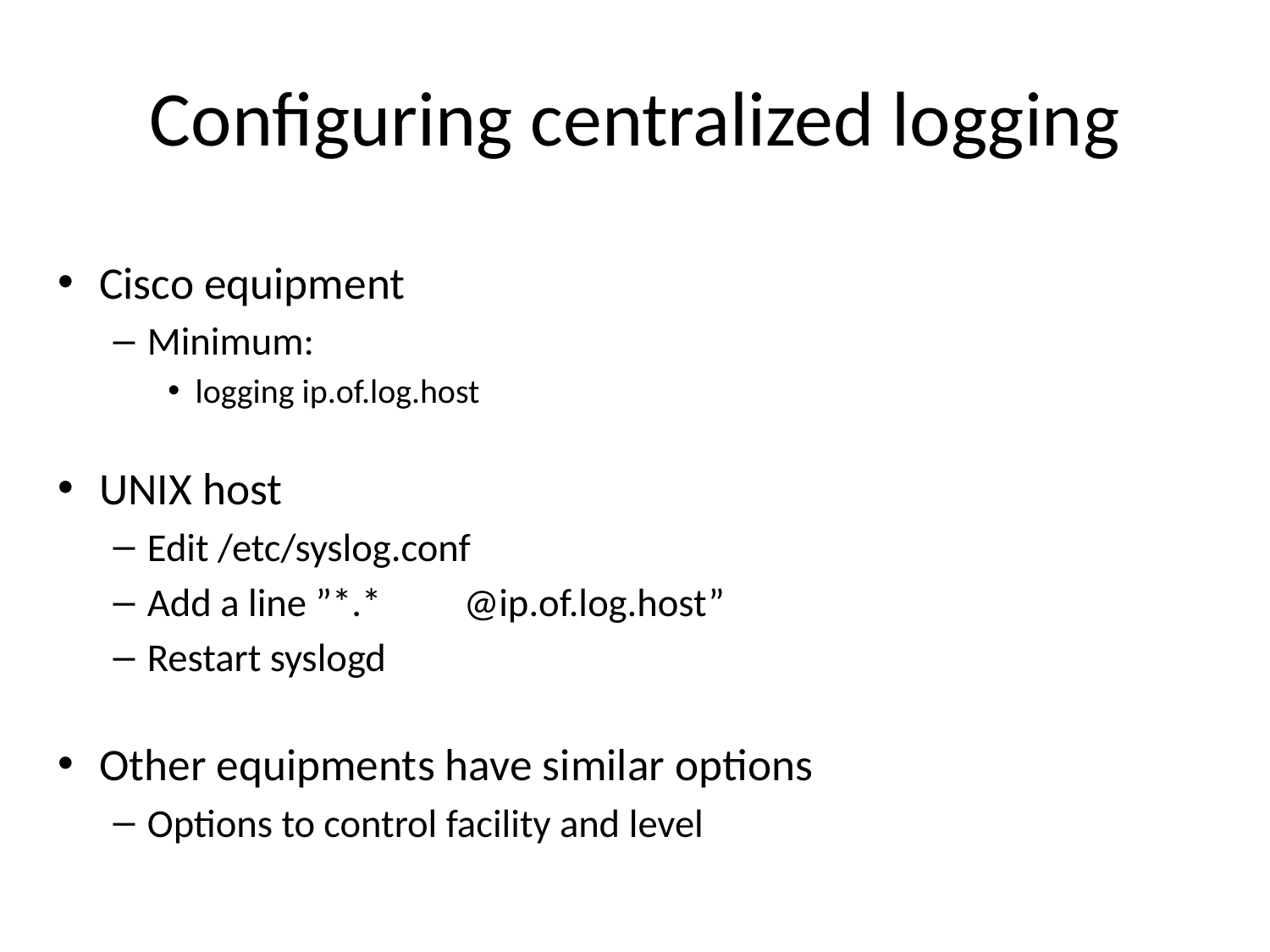

# Configuring centralized logging
Cisco equipment
Minimum:
logging ip.of.log.host
UNIX host
Edit /etc/syslog.conf
Add a line ”*.*				@ip.of.log.host”
Restart syslogd
Other equipments have similar options
Options to control facility and level